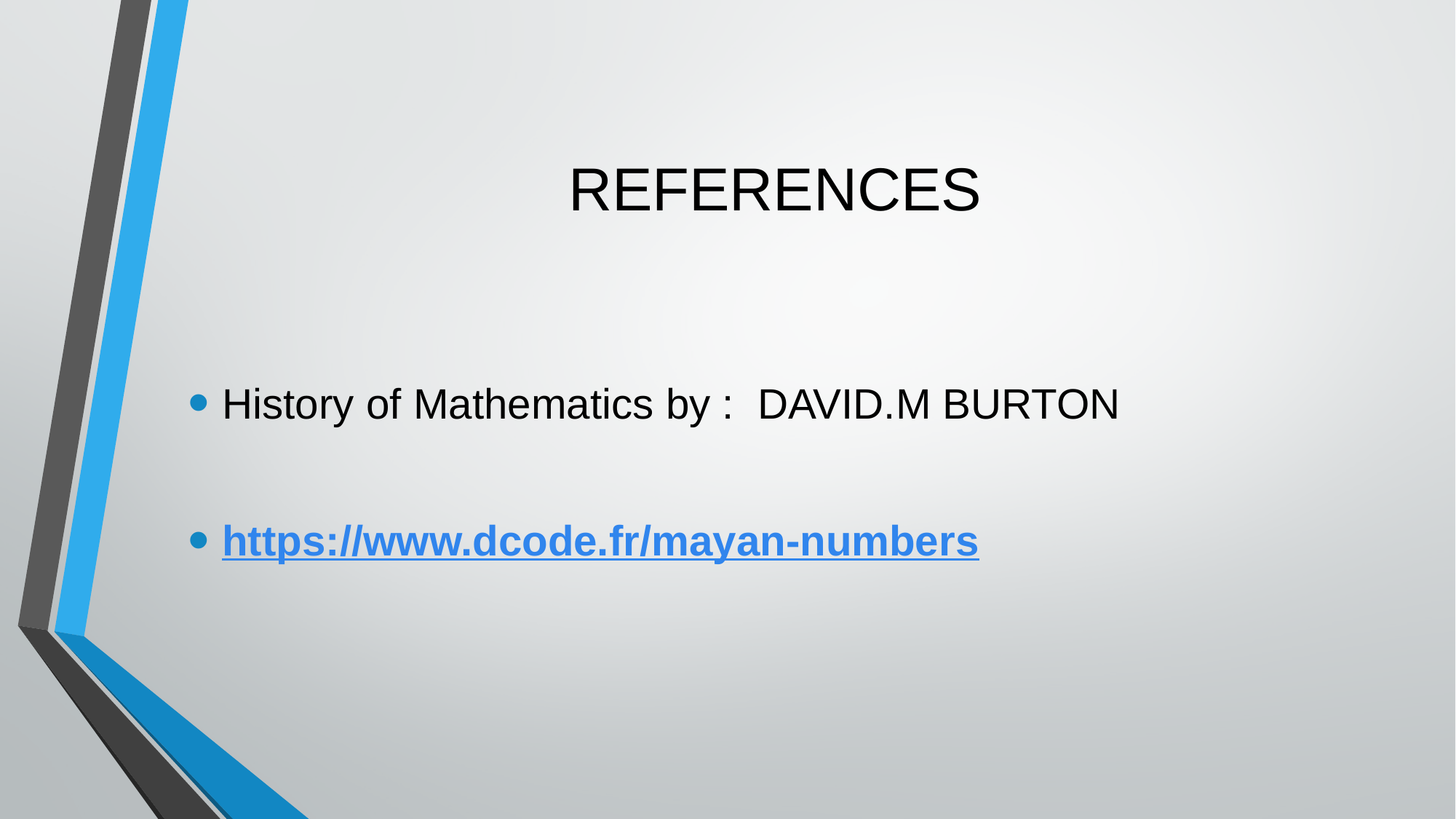

# REFERENCES
History of Mathematics by :  DAVID.M BURTON

https://www.dcode.fr/mayan-numbers